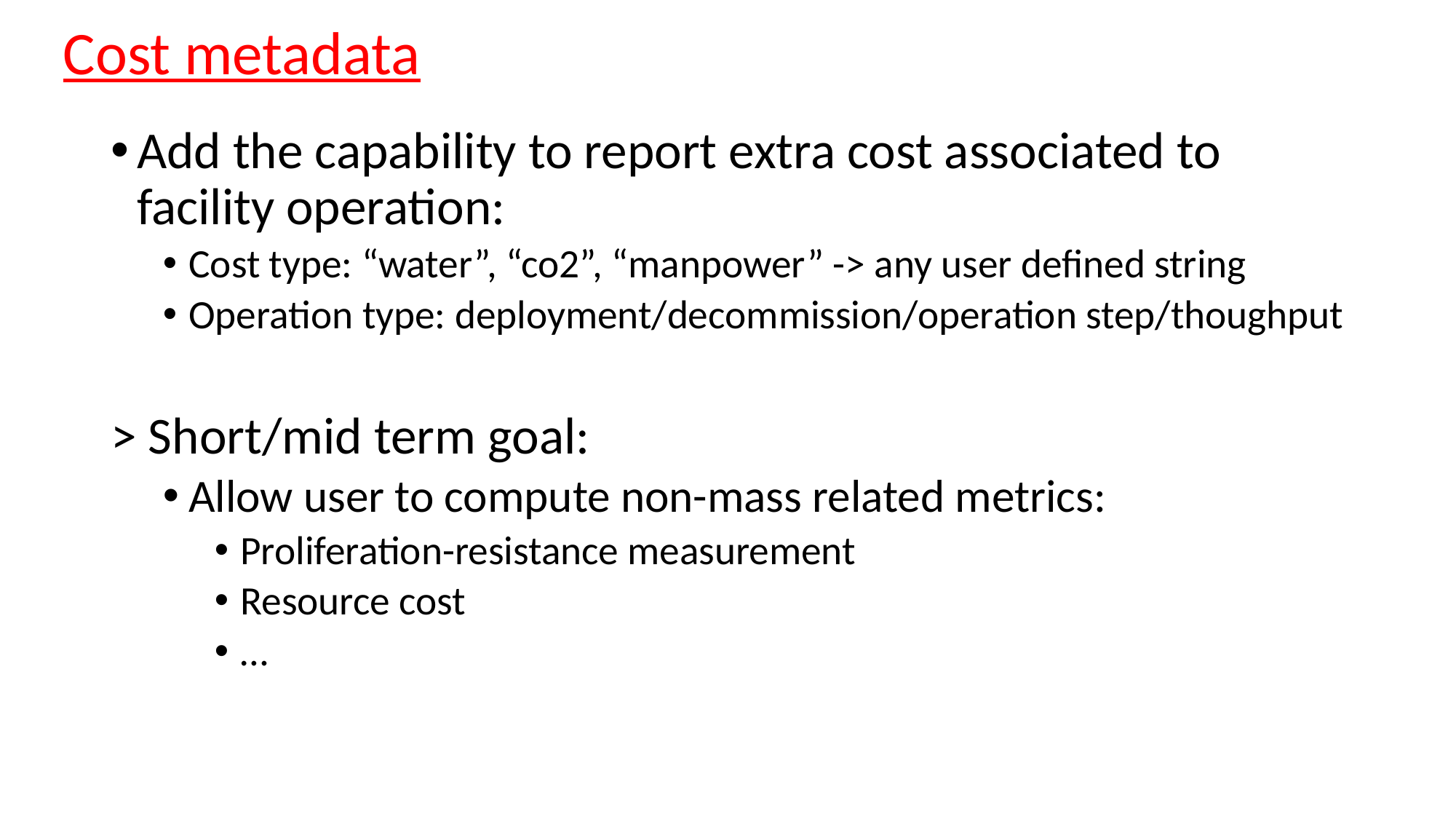

Cost metadata
Add the capability to report extra cost associated to facility operation:
Cost type: “water”, “co2”, “manpower” -> any user defined string
Operation type: deployment/decommission/operation step/thoughput

> Short/mid term goal:
Allow user to compute non-mass related metrics:
Proliferation-resistance measurement
Resource cost
…